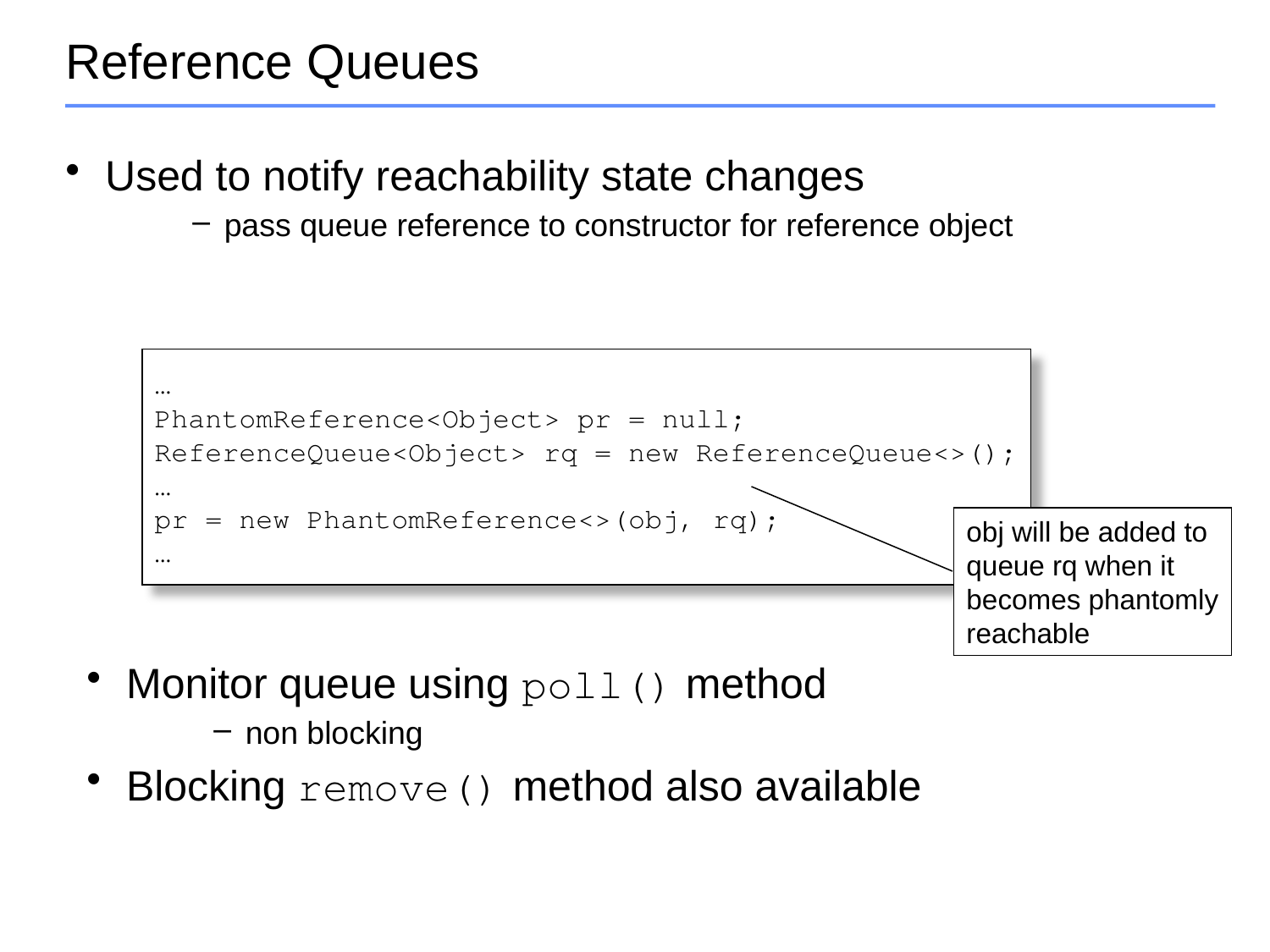

# Reference Queues
Used to notify reachability state changes
pass queue reference to constructor for reference object
…
PhantomReference<Object> pr = null;
ReferenceQueue<Object> rq = new ReferenceQueue<>();
…
pr = new PhantomReference<>(obj, rq);
…

obj will be added to
queue rq when it
becomes phantomly
reachable
Monitor queue using poll() method
non blocking
Blocking remove() method also available